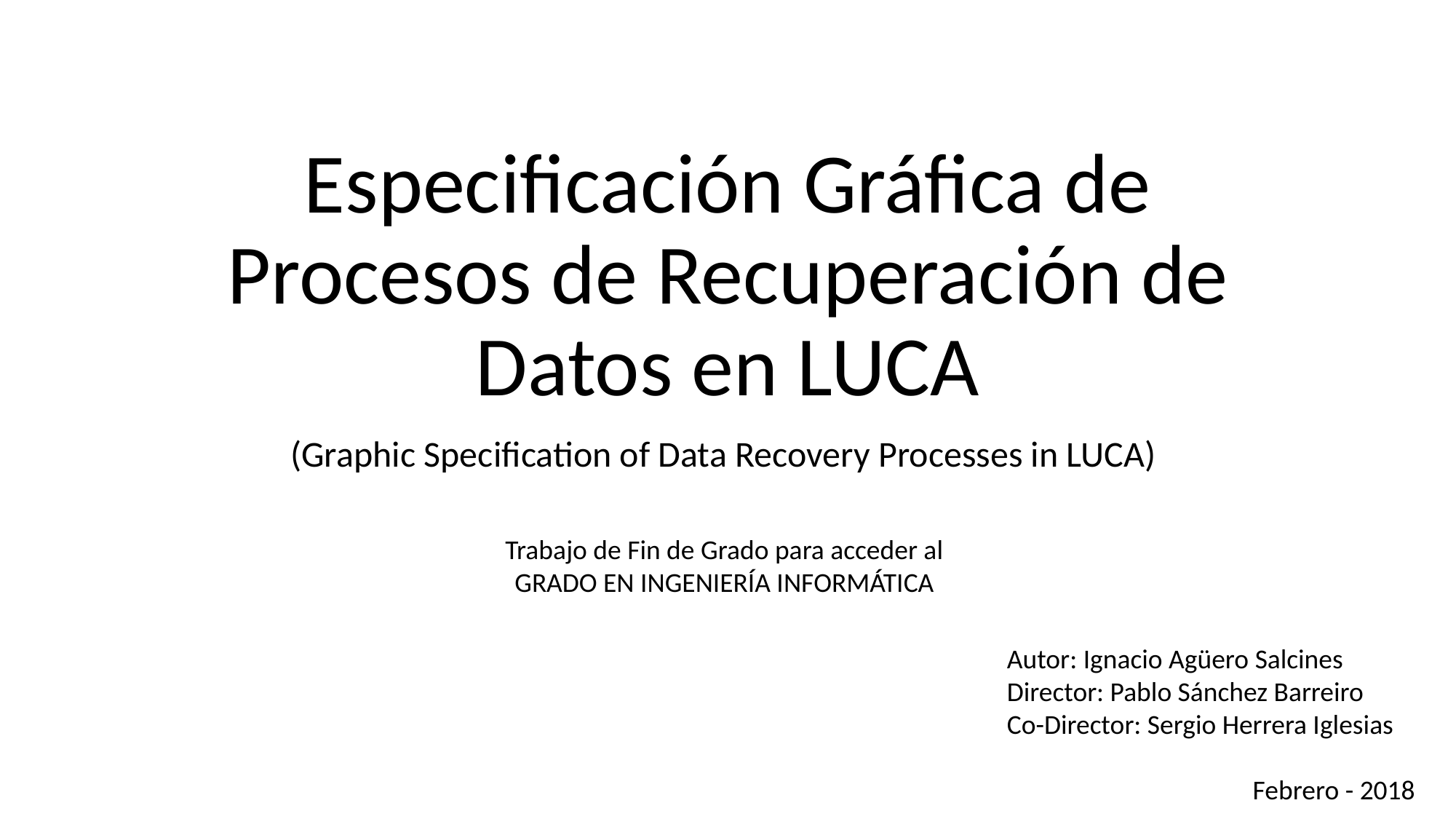

# Especificación Gráfica de Procesos de Recuperación de Datos en LUCA
(Graphic Specification of Data Recovery Processes in LUCA)
Trabajo de Fin de Grado para acceder al
GRADO EN INGENIERÍA INFORMÁTICA
Autor: Ignacio Agüero Salcines Director: Pablo Sánchez Barreiro
Co-Director: Sergio Herrera Iglesias

Febrero - 2018